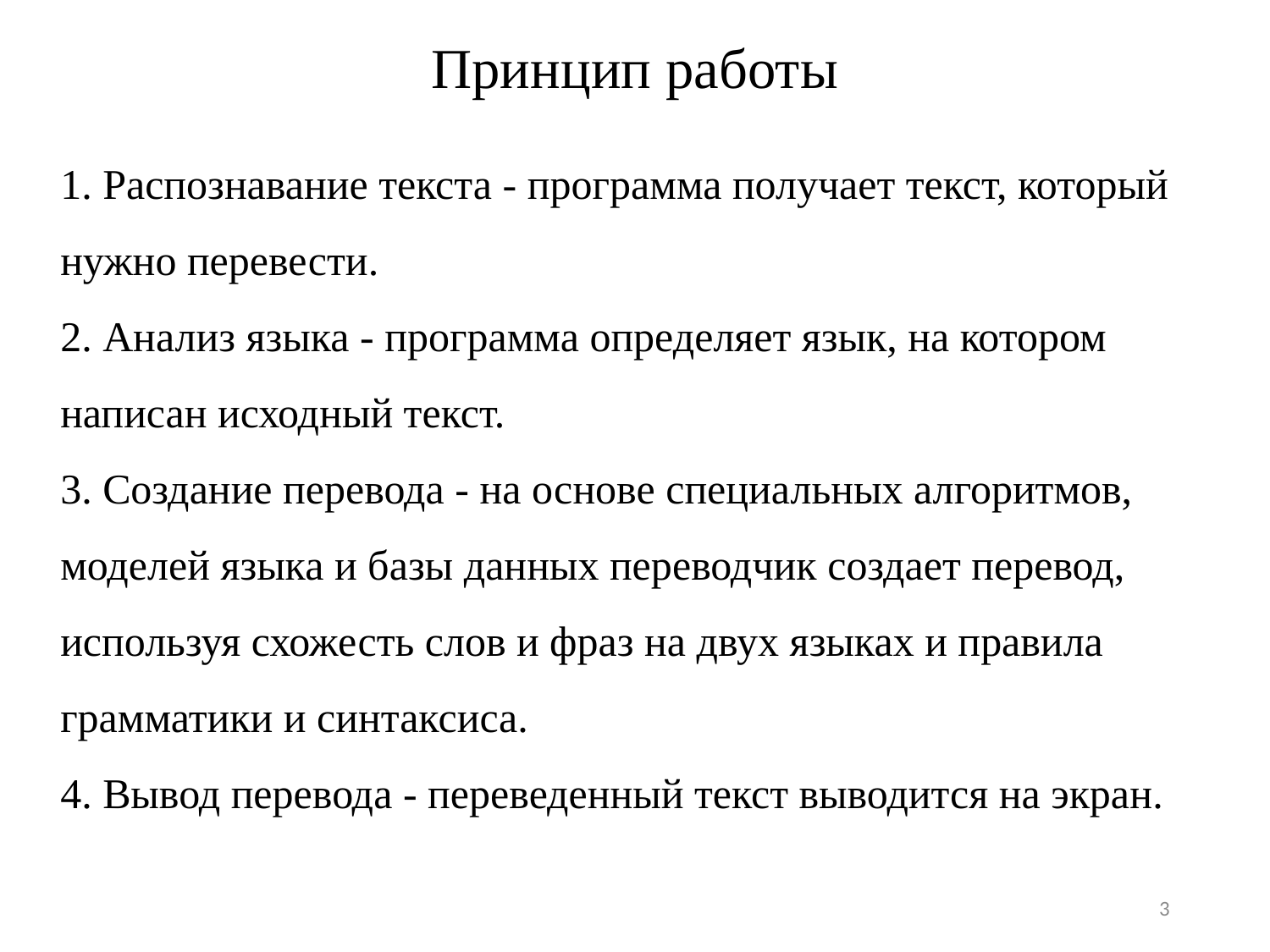

# Принцип работы
1. Распознавание текста - программа получает текст, который нужно перевести.
2. Анализ языка - программа определяет язык, на котором написан исходный текст.
3. Создание перевода - на основе специальных алгоритмов, моделей языка и базы данных переводчик создает перевод, используя схожесть слов и фраз на двух языках и правила грамматики и синтаксиса.
4. Вывод перевода - переведенный текст выводится на экран.

3